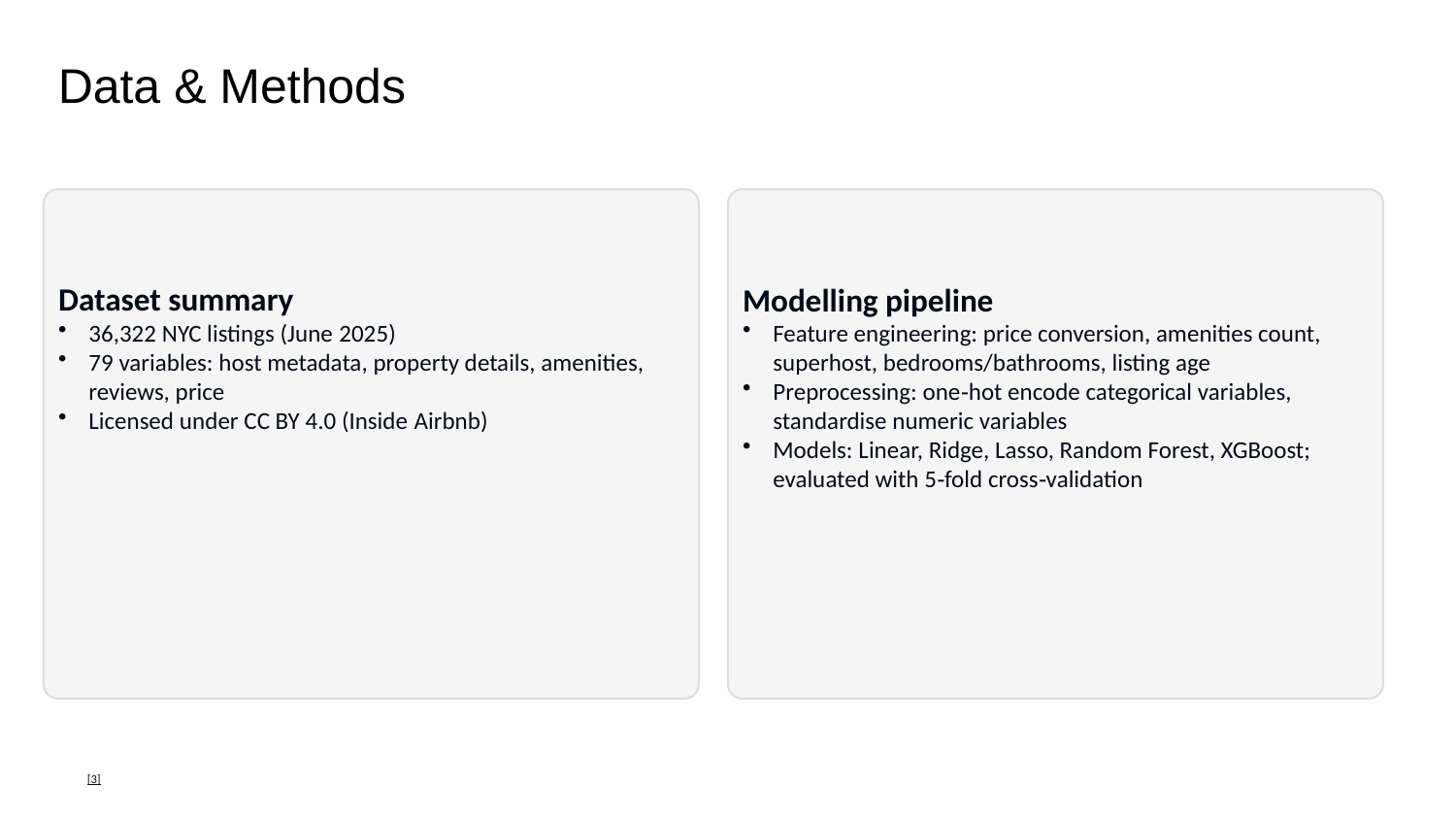

Data & Methods

Dataset summary
36,322 NYC listings (June 2025)
79 variables: host metadata, property details, amenities, reviews, price
Licensed under CC BY 4.0 (Inside Airbnb)
Modelling pipeline
Feature engineering: price conversion, amenities count, superhost, bedrooms/bathrooms, listing age
Preprocessing: one‑hot encode categorical variables, standardise numeric variables
Models: Linear, Ridge, Lasso, Random Forest, XGBoost; evaluated with 5‑fold cross‑validation
[3]